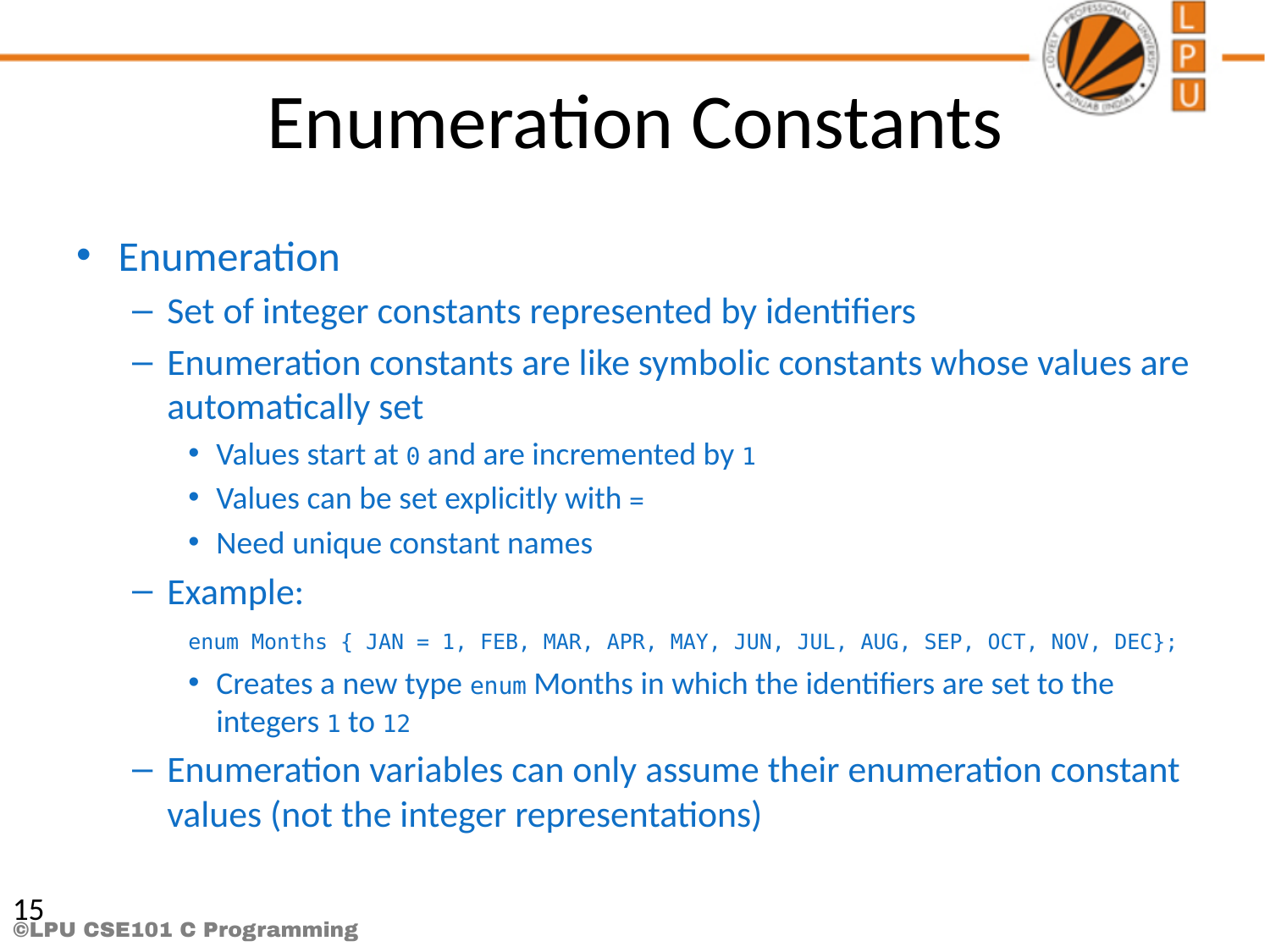

# Enumeration Constants
Enumeration
Set of integer constants represented by identifiers
Enumeration constants are like symbolic constants whose values are automatically set
Values start at 0 and are incremented by 1
Values can be set explicitly with =
Need unique constant names
Example:
enum Months { JAN = 1, FEB, MAR, APR, MAY, JUN, JUL, AUG, SEP, OCT, NOV, DEC};
Creates a new type enum Months in which the identifiers are set to the integers 1 to 12
Enumeration variables can only assume their enumeration constant values (not the integer representations)
15